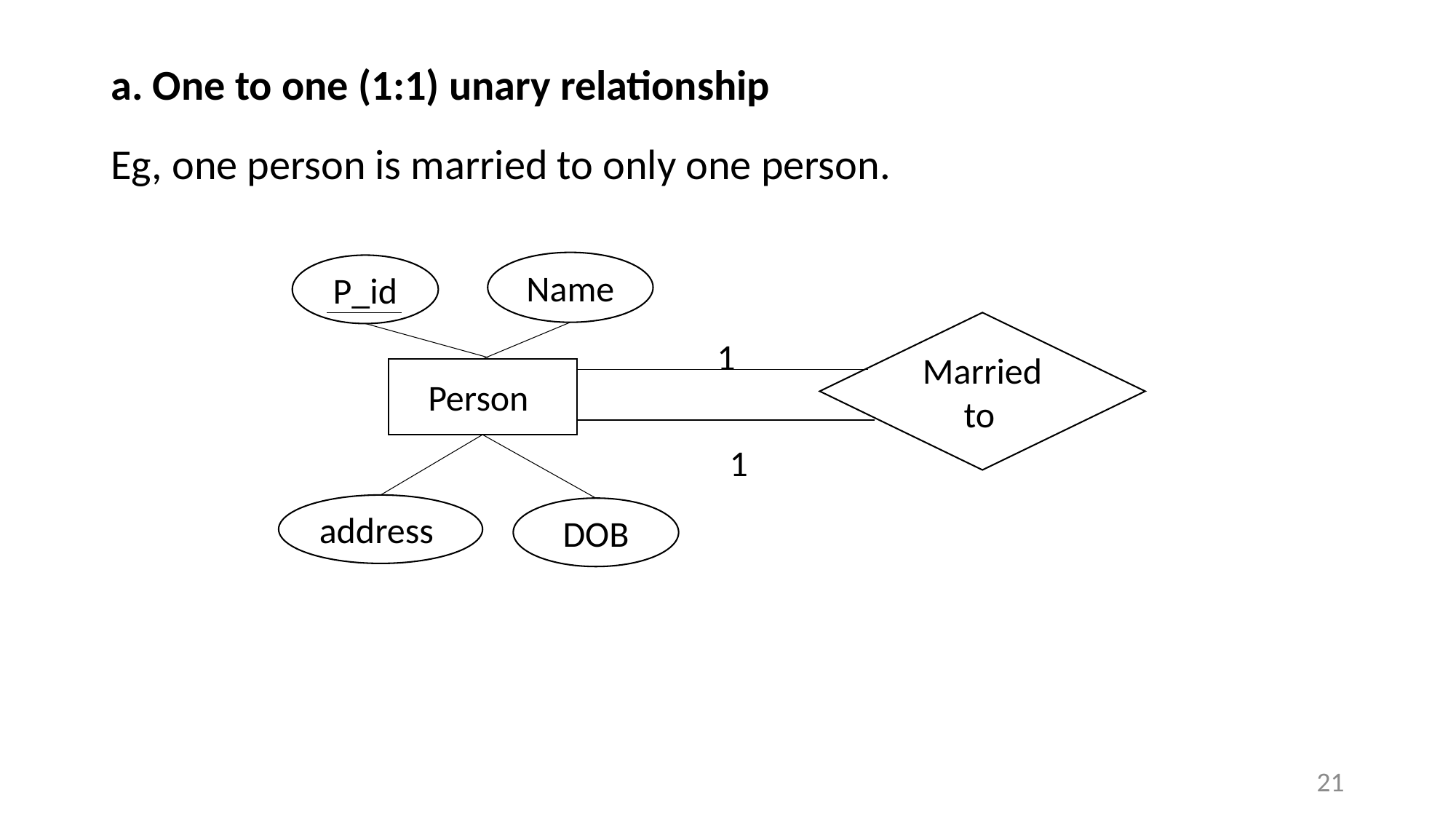

a. One to one (1:1) unary relationship
Eg, one person is married to only one person.

Name
P_id
Married to
1
Person
1
address
DOB
21